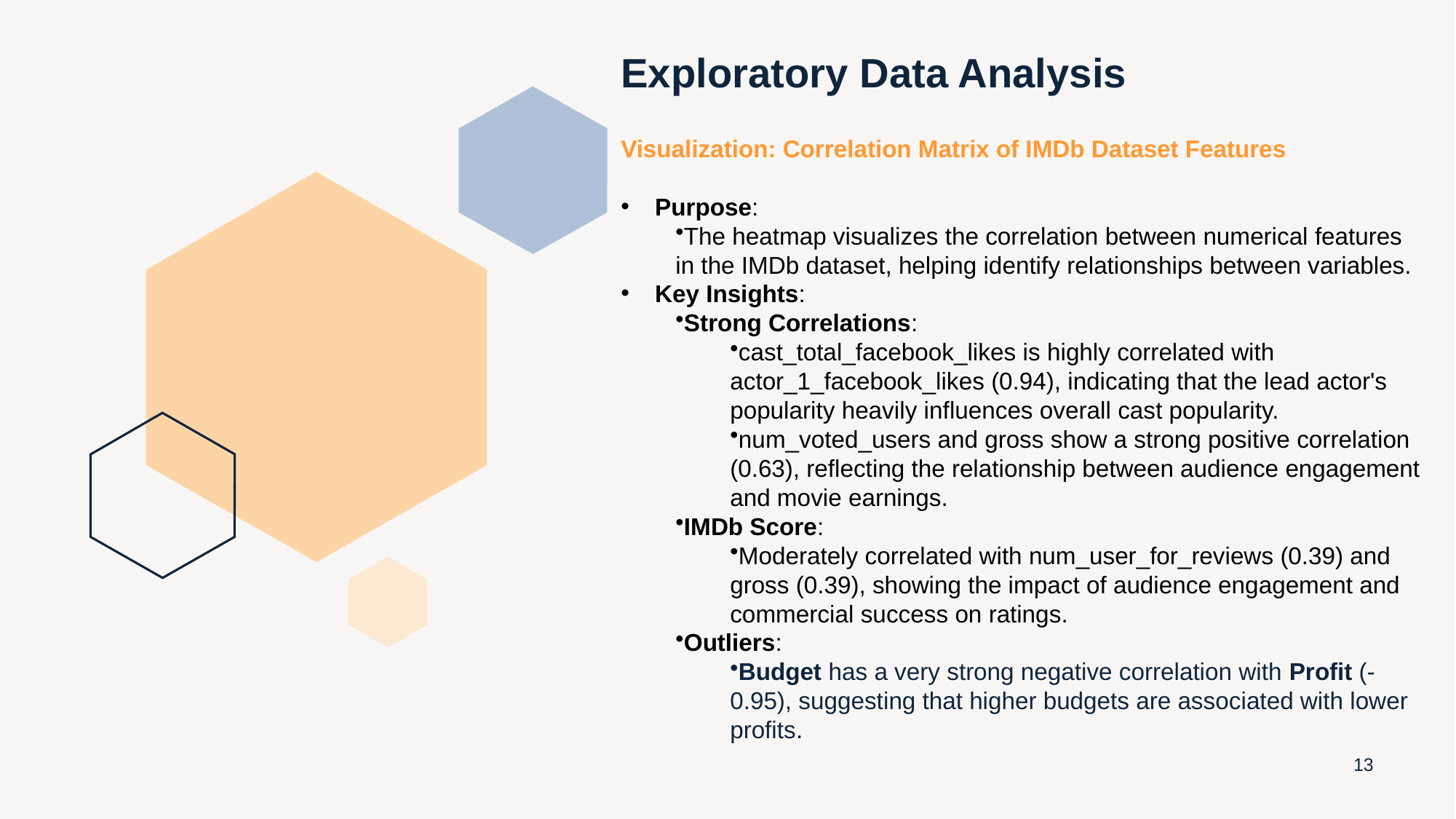

# Exploratory Data Analysis
Visualization: Correlation Matrix of IMDb Dataset Features

Purpose:
The heatmap visualizes the correlation between numerical features in the IMDb dataset, helping identify relationships between variables.
Key Insights:
Strong Correlations:
cast_total_facebook_likes is highly correlated with actor_1_facebook_likes (0.94), indicating that the lead actor's popularity heavily influences overall cast popularity.
num_voted_users and gross show a strong positive correlation (0.63), reflecting the relationship between audience engagement and movie earnings.
IMDb Score:
Moderately correlated with num_user_for_reviews (0.39) and gross (0.39), showing the impact of audience engagement and commercial success on ratings.
Outliers:
Budget has a very strong negative correlation with Profit (-0.95), suggesting that higher budgets are associated with lower profits.

13